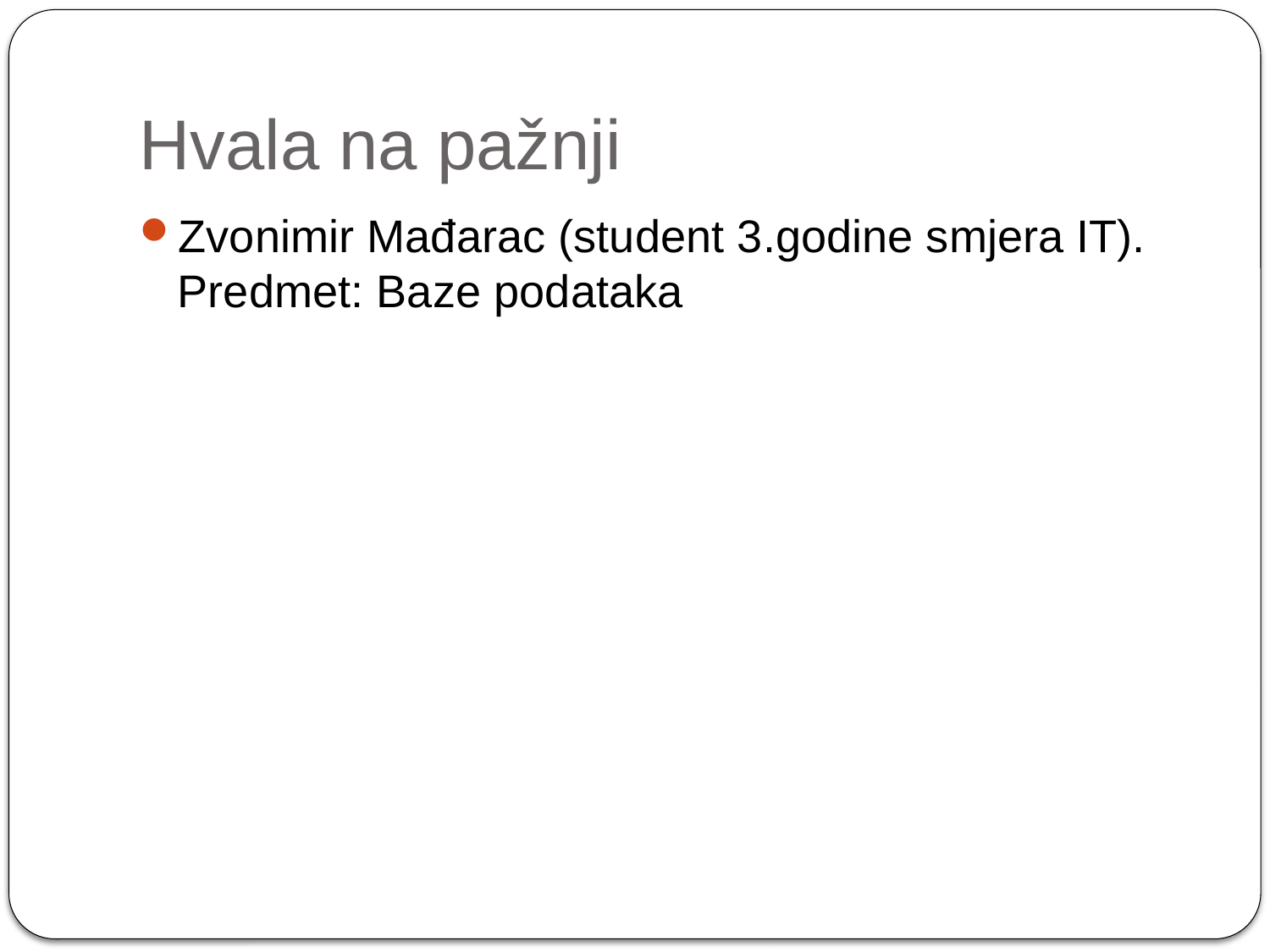

# Hvala na pažnji
Zvonimir Mađarac (student 3.godine smjera IT).
Predmet: Baze podataka